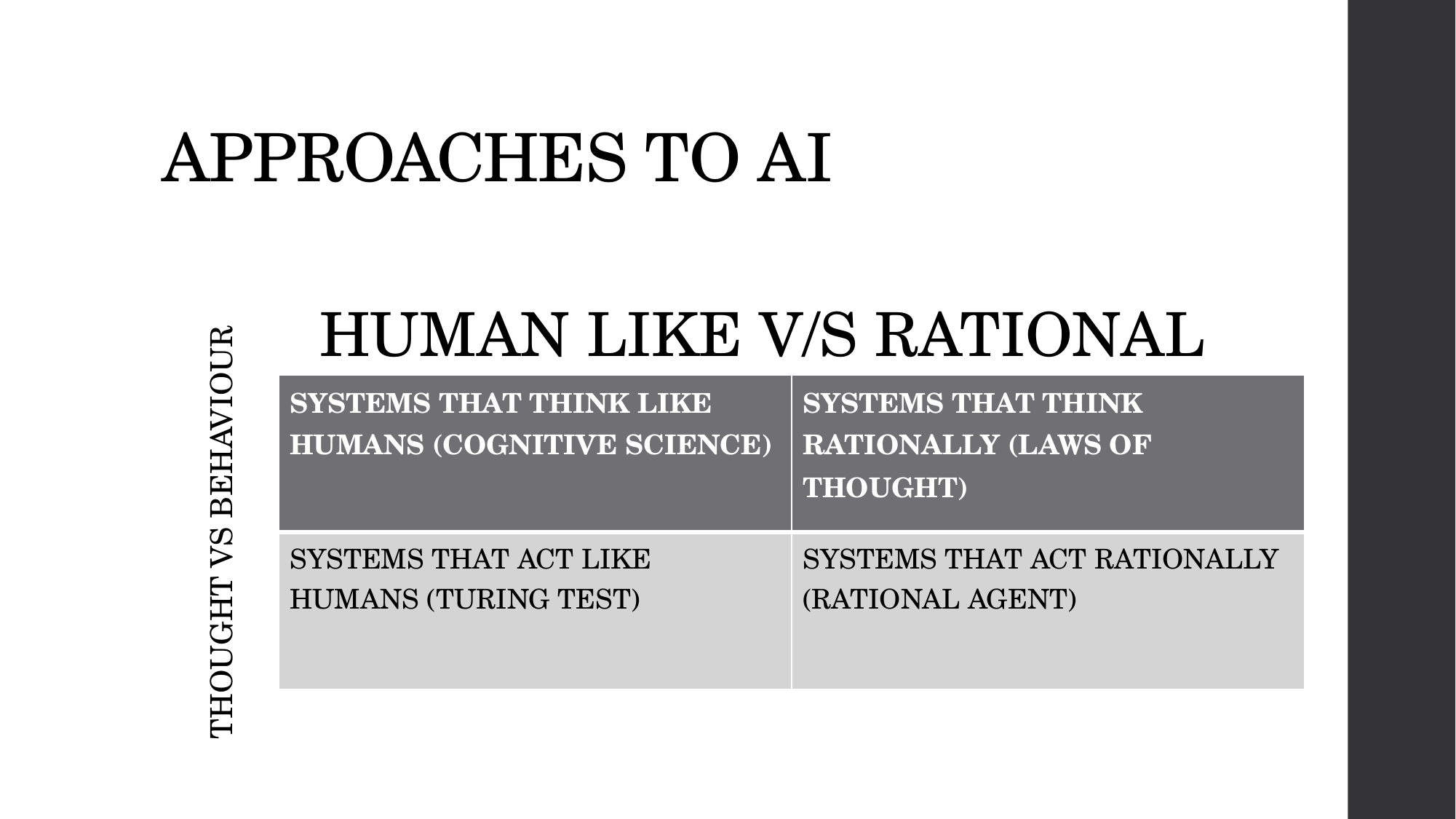

# APPROACHES TO AI
HUMAN LIKE V/S RATIONAL
| SYSTEMS THAT THINK LIKE HUMANS (COGNITIVE SCIENCE) | SYSTEMS THAT THINK RATIONALLY (LAWS OF THOUGHT) |
| --- | --- |
| SYSTEMS THAT ACT LIKE HUMANS (TURING TEST) | SYSTEMS THAT ACT RATIONALLY (RATIONAL AGENT) |
THOUGHT VS BEHAVIOUR